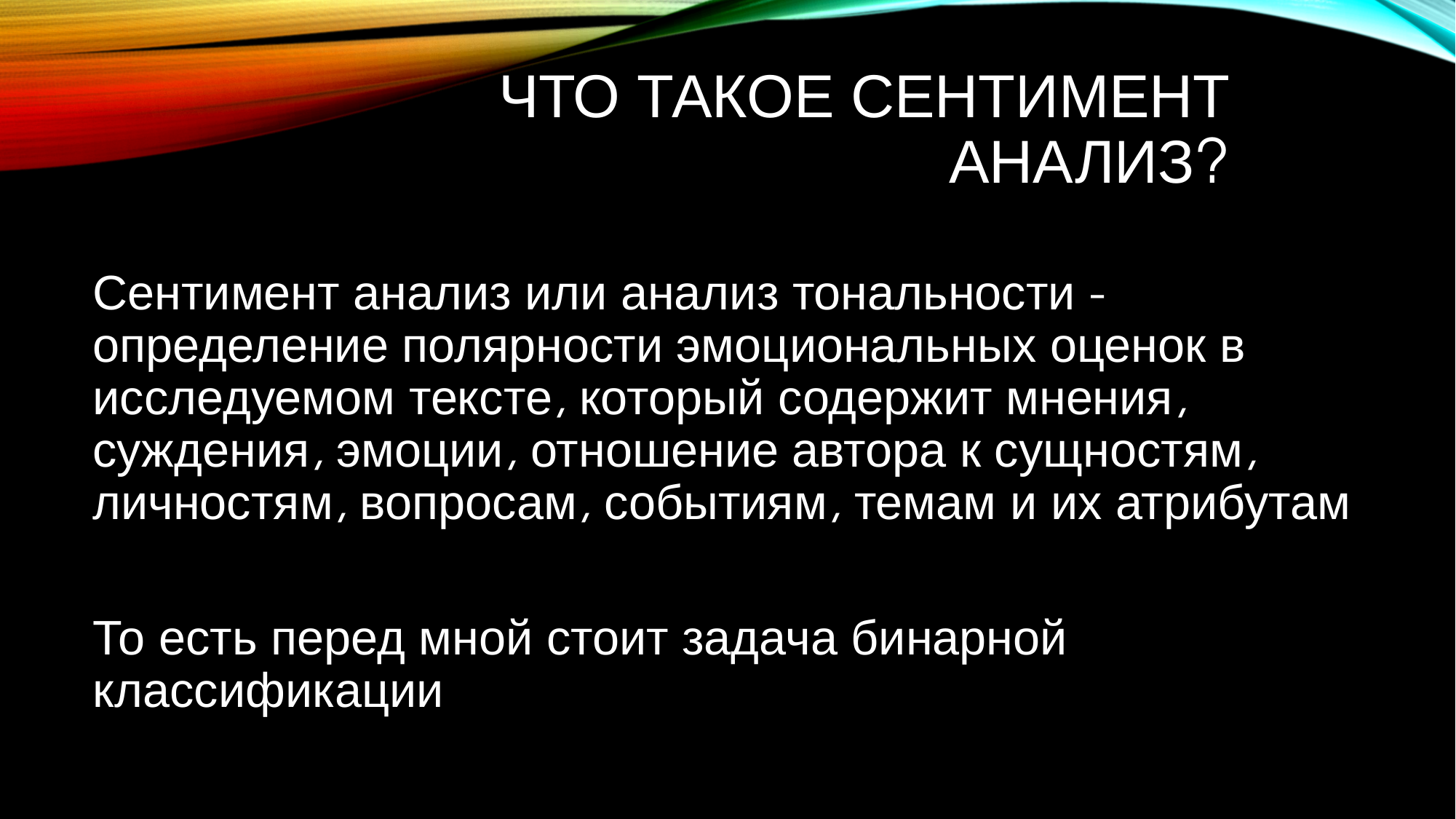

# Что такое сентимент анализ?
Сентимент анализ или анализ тональности - определение полярности эмоциональных оценок в исследуемом тексте, который содержит мнения, суждения, эмоции, отношение автора к сущностям, личностям, вопросам, событиям, темам и их атрибутам

То есть перед мной стоит задача бинарной классификации